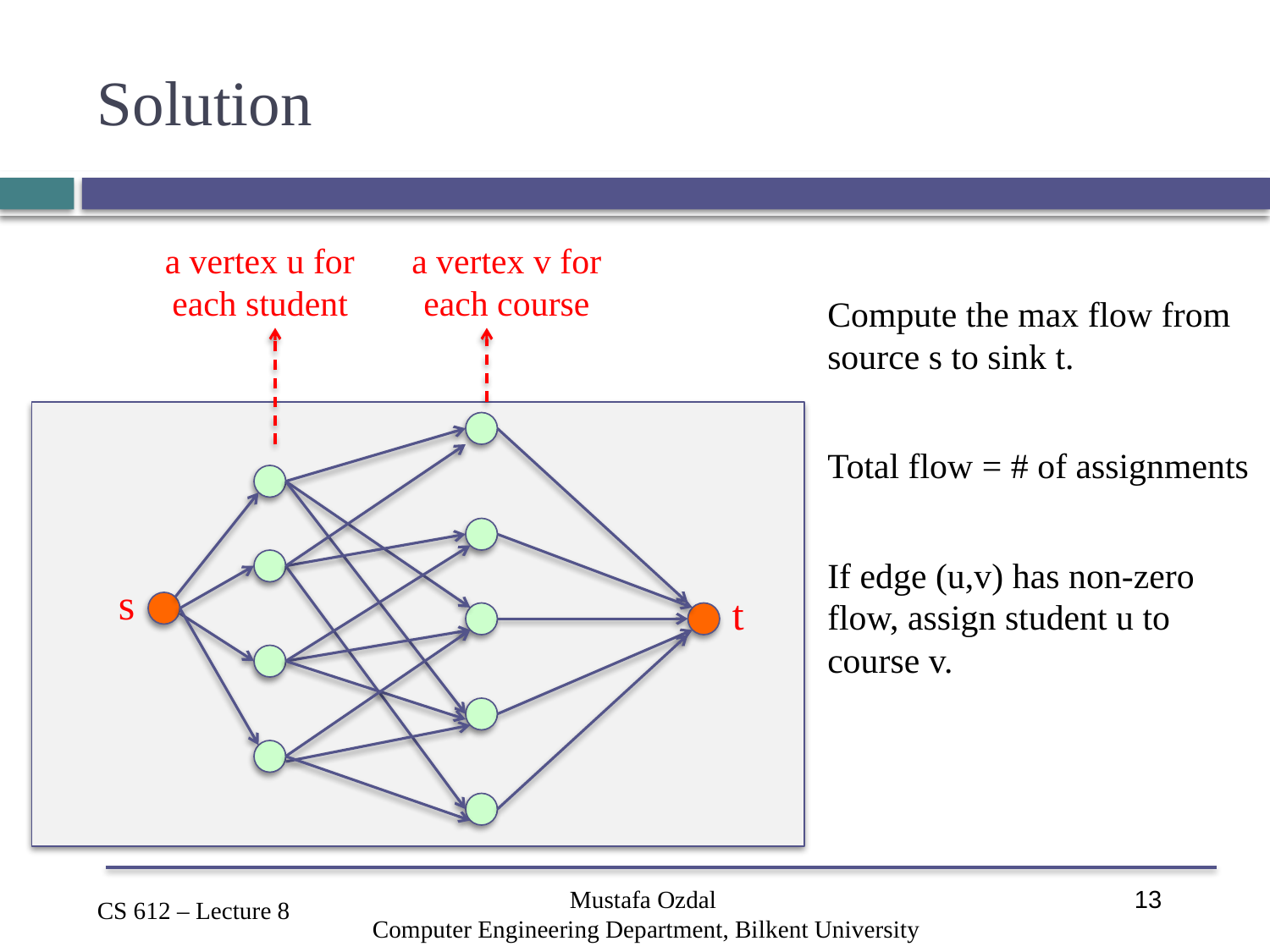

# Solution
a vertex u for
each student
a vertex v for
each course
Compute the max flow from source s to sink t.

Total flow = # of assignments

If edge (u,v) has non-zero flow, assign student u to course v.

s
t

Mustafa Ozdal
Computer Engineering Department, Bilkent University